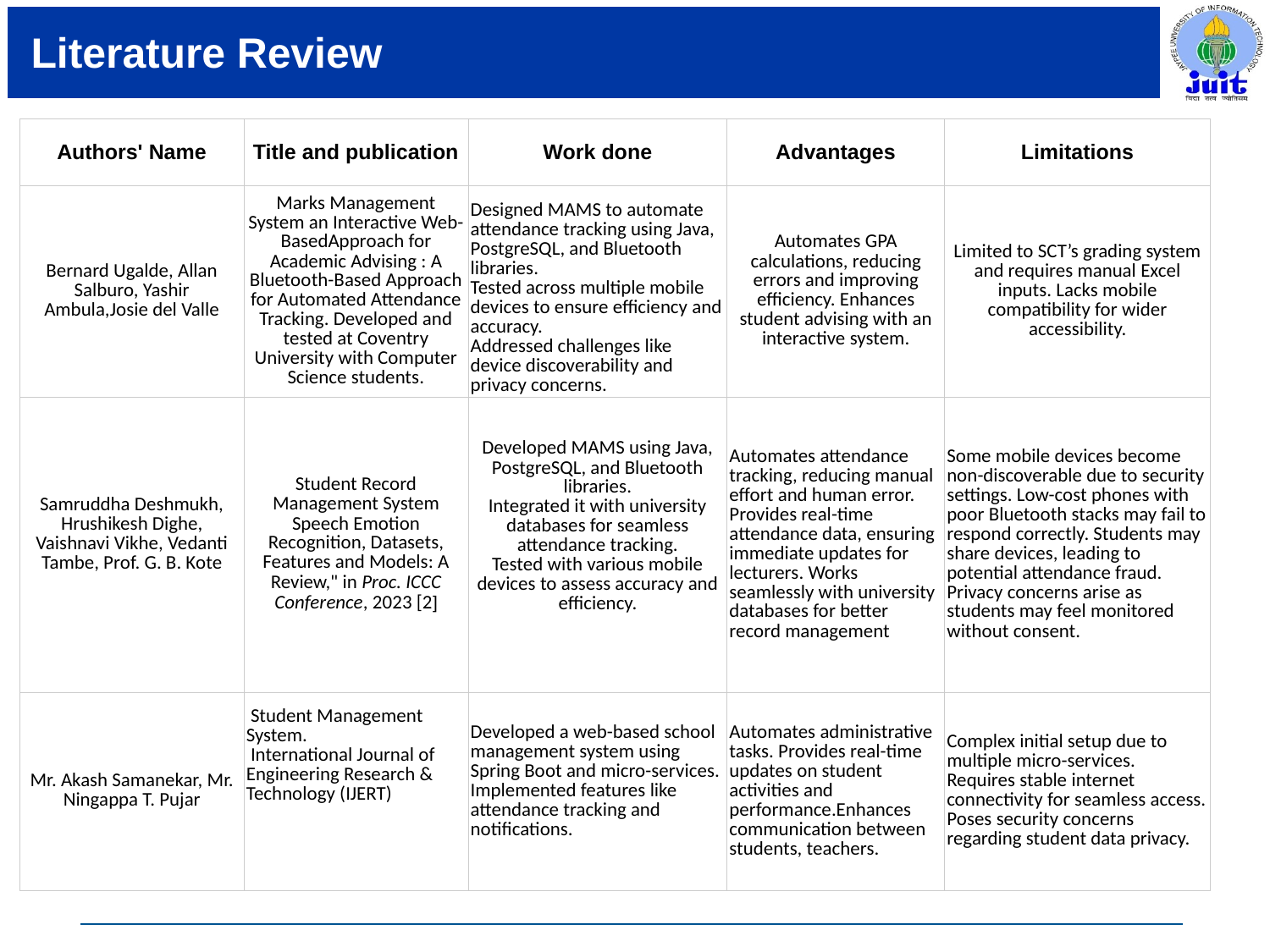

# Literature Review
| Authors' Name | Title and publication | Work done | Advantages | Limitations |
| --- | --- | --- | --- | --- |
| Bernard Ugalde, Allan Salburo, Yashir Ambula,Josie del Valle | Marks Management System an Interactive Web-BasedApproach for Academic Advising : A Bluetooth-Based Approach for Automated Attendance Tracking. Developed and tested at Coventry University with Computer Science students. | Designed MAMS to automate attendance tracking using Java, PostgreSQL, and Bluetooth libraries. Tested across multiple mobile devices to ensure efficiency and accuracy. Addressed challenges like device discoverability and privacy concerns. | Automates GPA calculations, reducing errors and improving efficiency. Enhances student advising with an interactive system. | Limited to SCT’s grading system and requires manual Excel inputs. Lacks mobile compatibility for wider accessibility. |
| Samruddha Deshmukh, Hrushikesh Dighe, Vaishnavi Vikhe, Vedanti Tambe, Prof. G. B. Kote | Student Record Management System Speech Emotion Recognition, Datasets, Features and Models: A Review," in Proc. ICCC Conference, 2023 [2] | Developed MAMS using Java, PostgreSQL, and Bluetooth libraries. Integrated it with university databases for seamless attendance tracking. Tested with various mobile devices to assess accuracy and efficiency. | Automates attendance tracking, reducing manual effort and human error. Provides real-time attendance data, ensuring immediate updates for lecturers. Works seamlessly with university databases for better record management | Some mobile devices become non-discoverable due to security settings. Low-cost phones with poor Bluetooth stacks may fail to respond correctly. Students may share devices, leading to potential attendance fraud. Privacy concerns arise as students may feel monitored without consent. |
| Mr. Akash Samanekar, Mr. Ningappa T. Pujar | Student Management System. International Journal of Engineering Research & Technology (IJERT) | Developed a web-based school management system using Spring Boot and micro-services. Implemented features like attendance tracking and notifications. | Automates administrative tasks. Provides real-time updates on student activities and performance.Enhances communication between students, teachers. | Complex initial setup due to multiple micro-services. Requires stable internet connectivity for seamless access. Poses security concerns regarding student data privacy. |